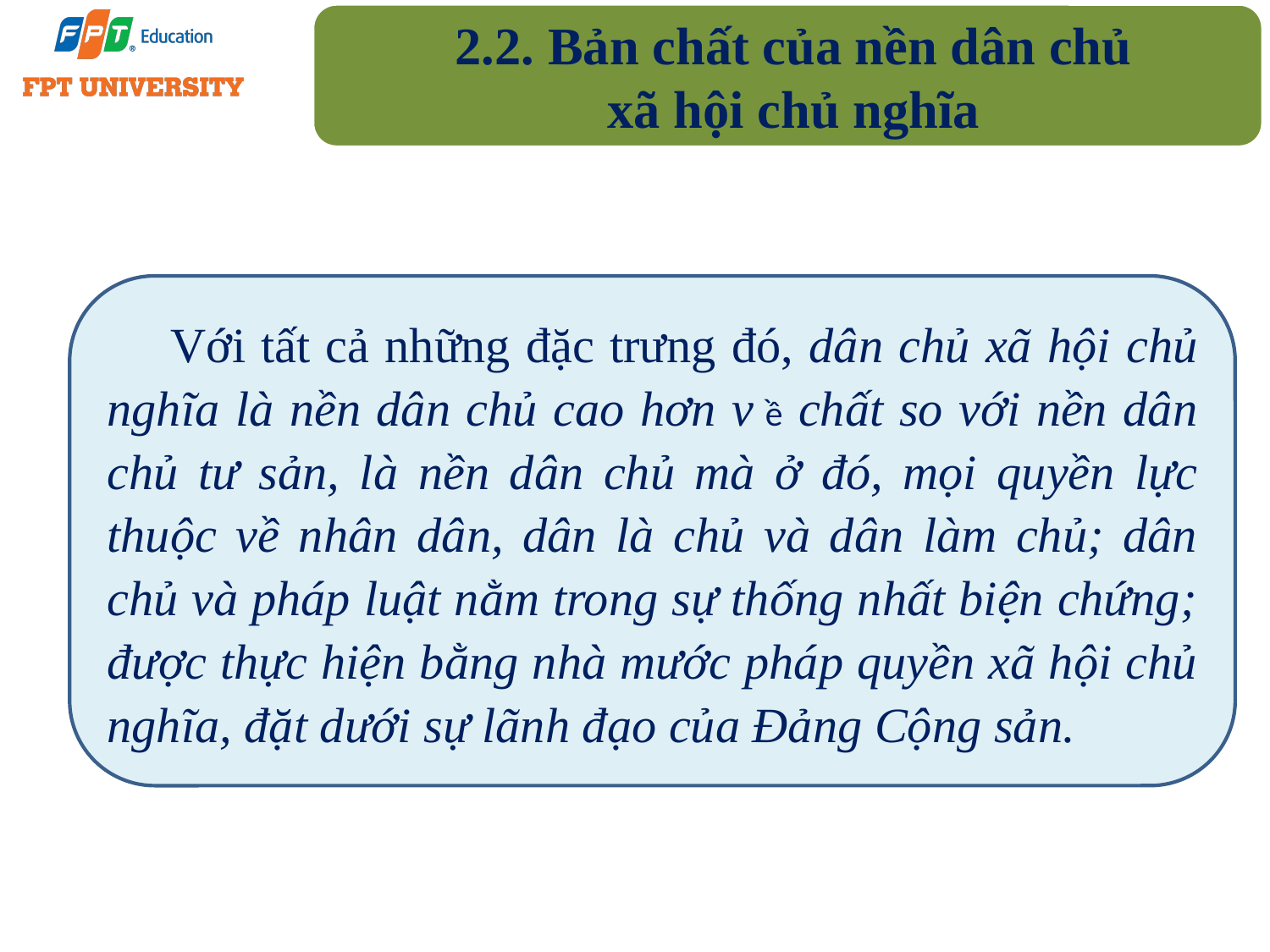

2.2. Bản chất của nền dân chủ
xã hội chủ nghĩa
Với tất cả những đặc trưng đó, dân chủ xã hội chủ nghĩa là nền dân chủ cao hơn v ề chất so với nền dân chủ tư sản, là nền dân chủ mà ở đó, mọi quyền lực thuộc về nhân dân, dân là chủ và dân làm chủ; dân chủ và pháp luật nằm trong sự thống nhất biện chứng; được thực hiện bằng nhà mước pháp quyền xã hội chủ nghĩa, đặt dưới sự lãnh đạo của Đảng Cộng sản.